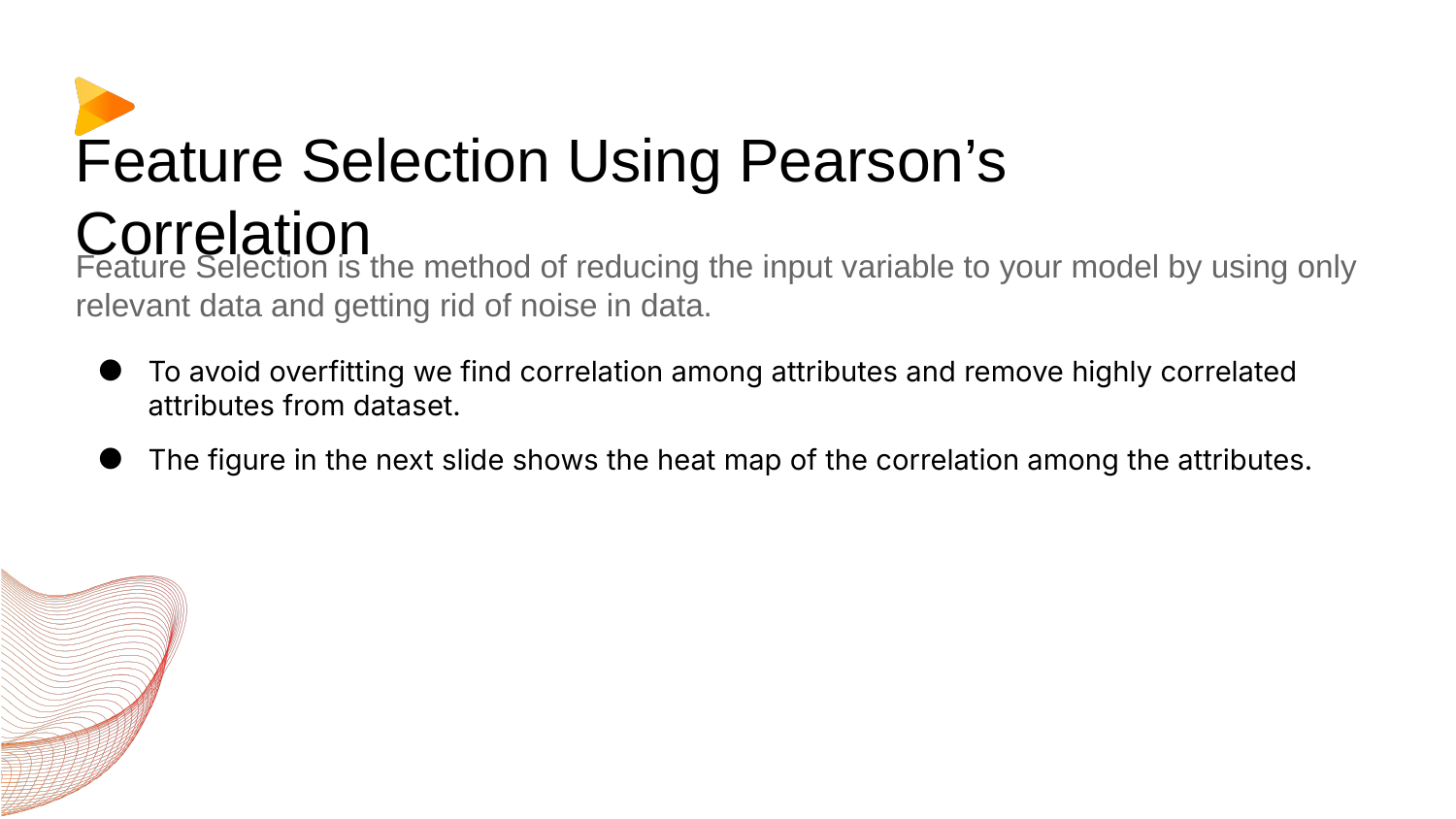

# Feature Selection Using Pearson’s Correlation
Feature Selection is the method of reducing the input variable to your model by using only relevant data and getting rid of noise in data.
To avoid overfitting we find correlation among attributes and remove highly correlated attributes from dataset.
The figure in the next slide shows the heat map of the correlation among the attributes.